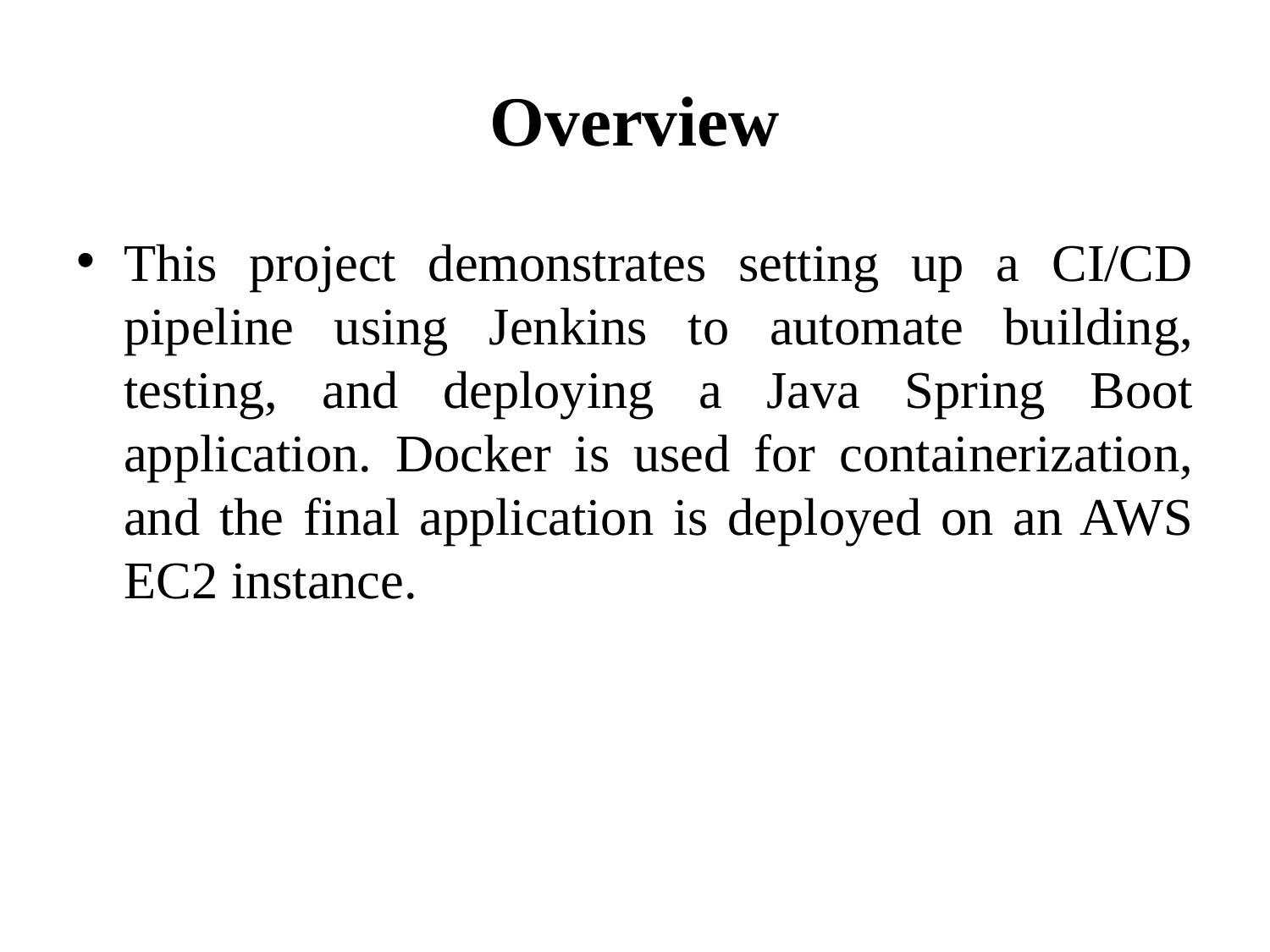

# Overview
This project demonstrates setting up a CI/CD pipeline using Jenkins to automate building, testing, and deploying a Java Spring Boot application. Docker is used for containerization, and the final application is deployed on an AWS EC2 instance.